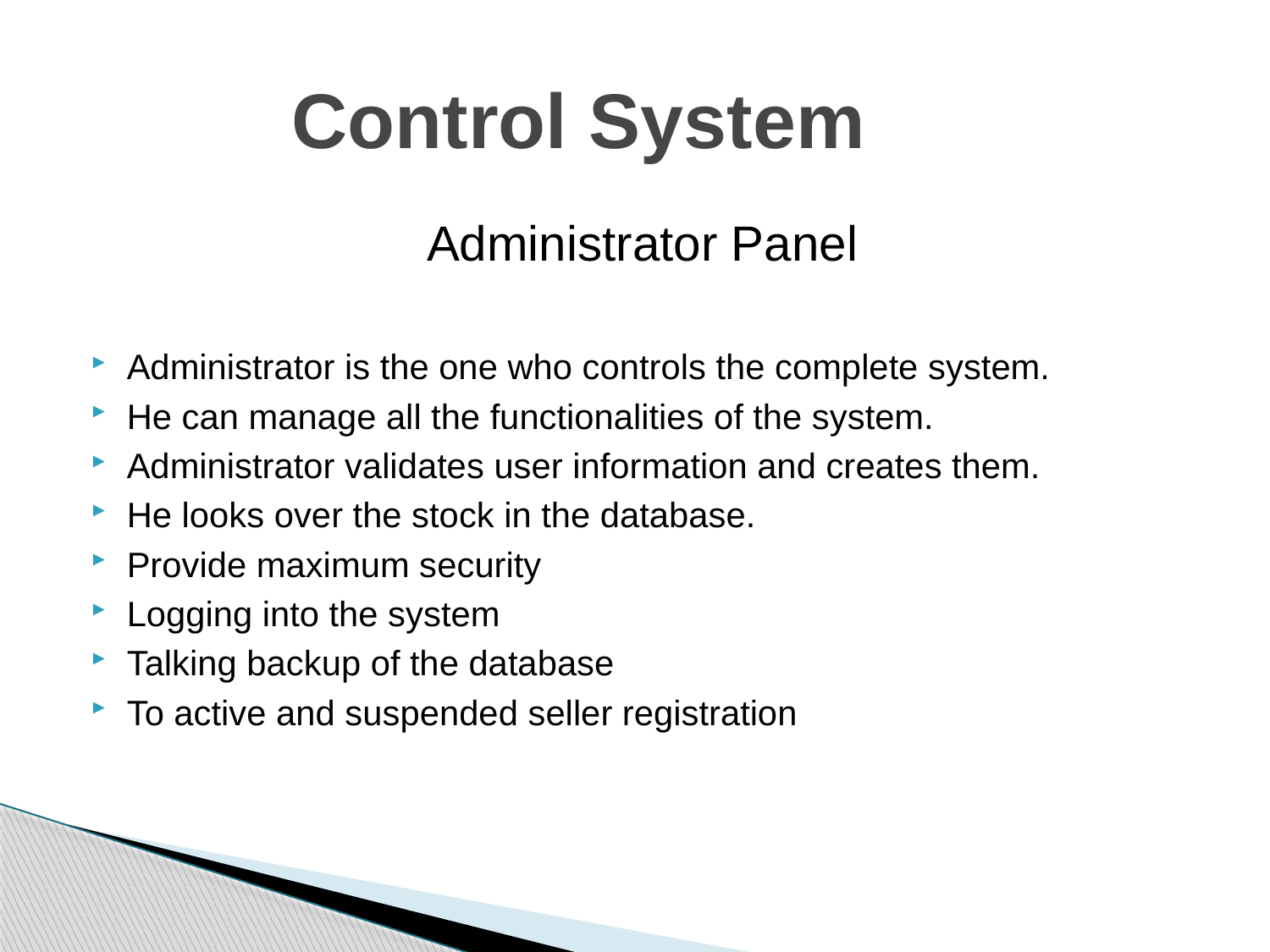

# Control System
Administrator Panel

Administrator is the one who controls the complete system.
He can manage all the functionalities of the system.
Administrator validates user information and creates them.
He looks over the stock in the database.
Provide maximum security
Logging into the system
Talking backup of the database
To active and suspended seller registration